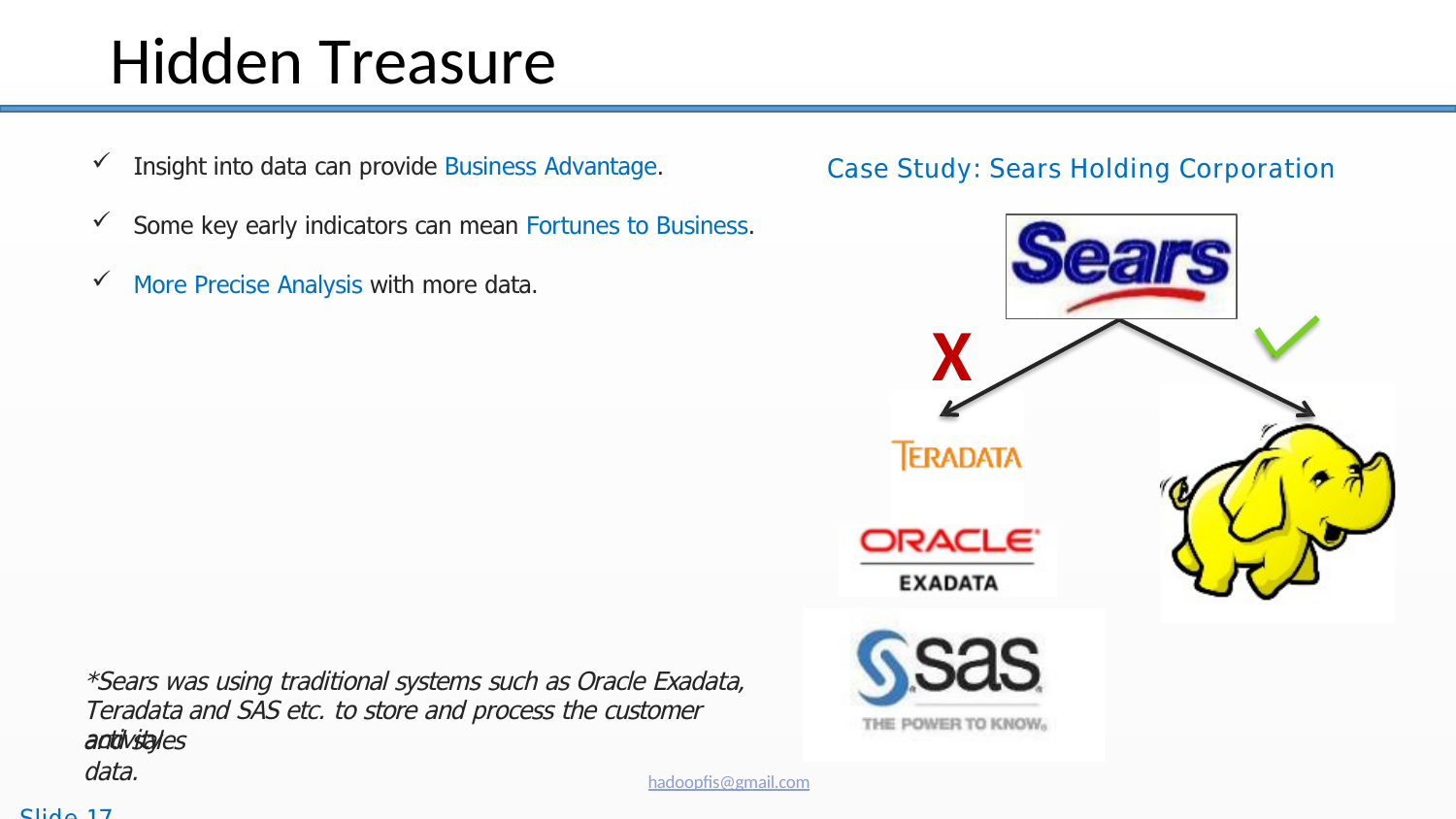

# Hidden Treasure

Insight into data can provide Business Advantage.

Some key early indicators can mean Fortunes to Business.

More Precise Analysis with more data.
Case Study: Sears Holding Corporation

X

*Sears was using traditional systems such as Oracle Exadata, Teradata and SAS etc. to store and process the customer activity
and sales data.
Slide 17
hadoopfis@gmail.com